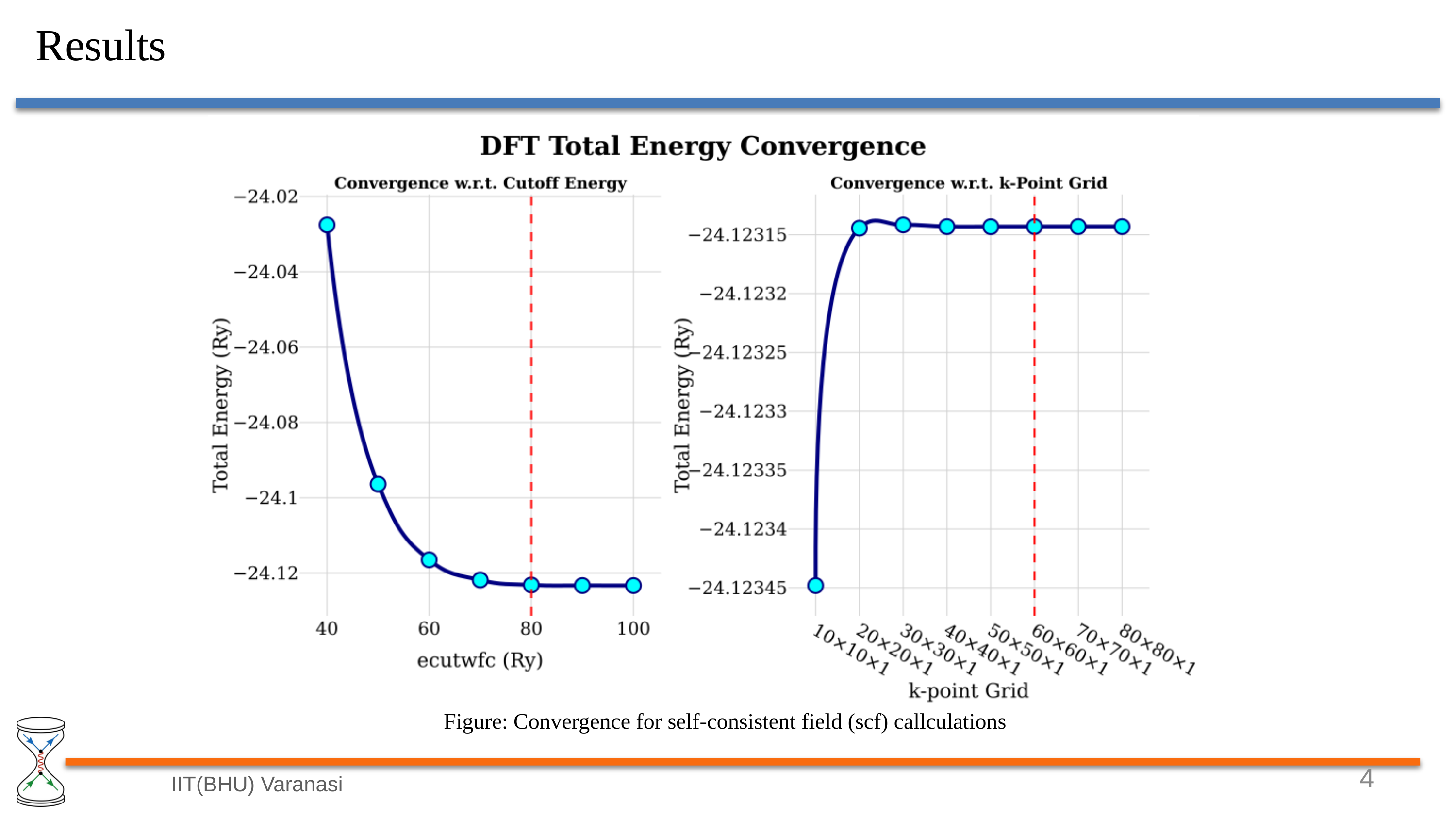

Results

Figure: Convergence for self-consistent field (scf) callculations

4

IIT(BHU) Varanasi